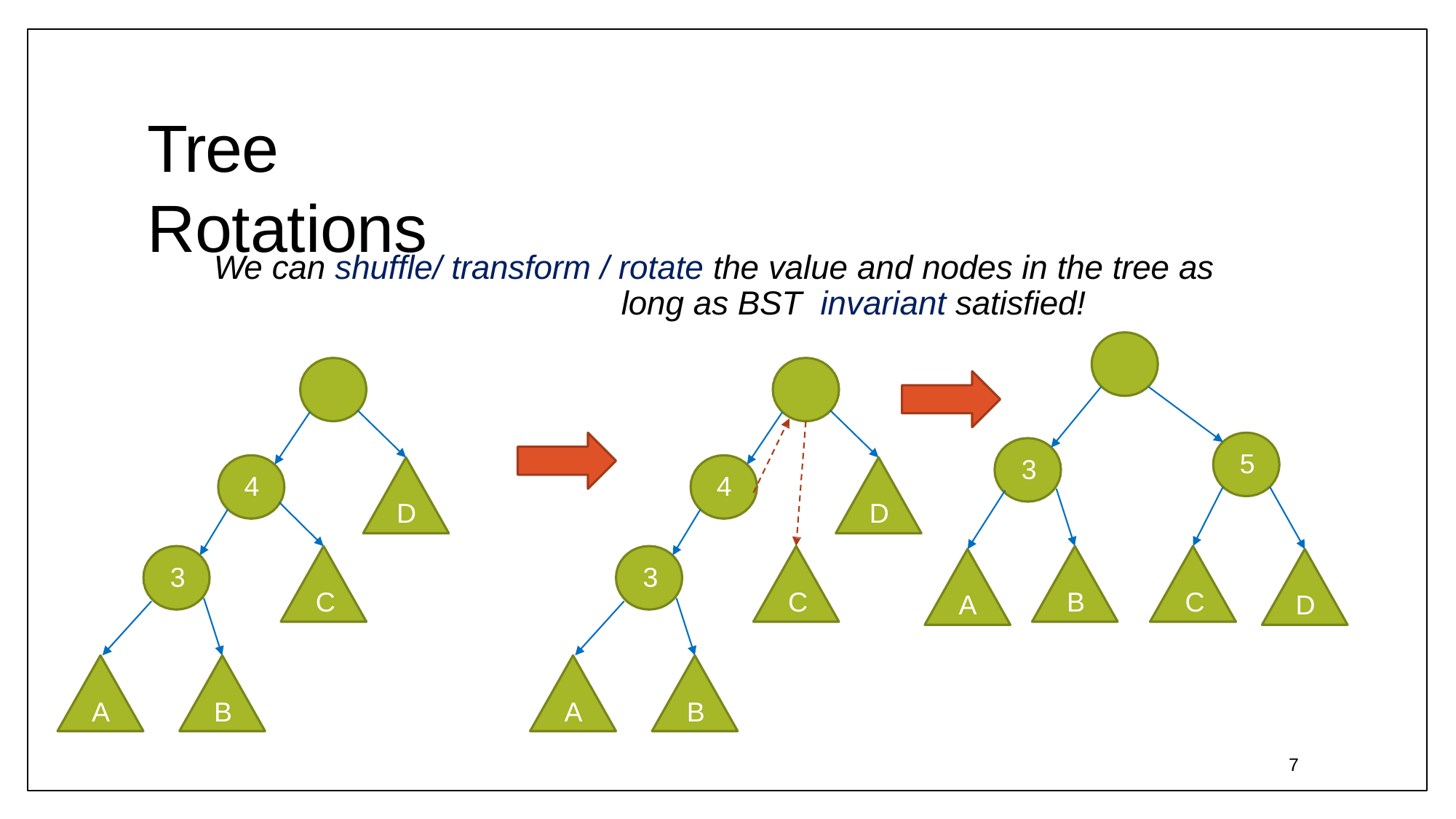

# Tree Rotations
We can shuffle/ transform / rotate the value and nodes in the tree as long as BST  invariant satisfied!
4
5	5

5
3

4
4
D
D

3
3
C
C
B
C
A
D

A
B
A
B
7